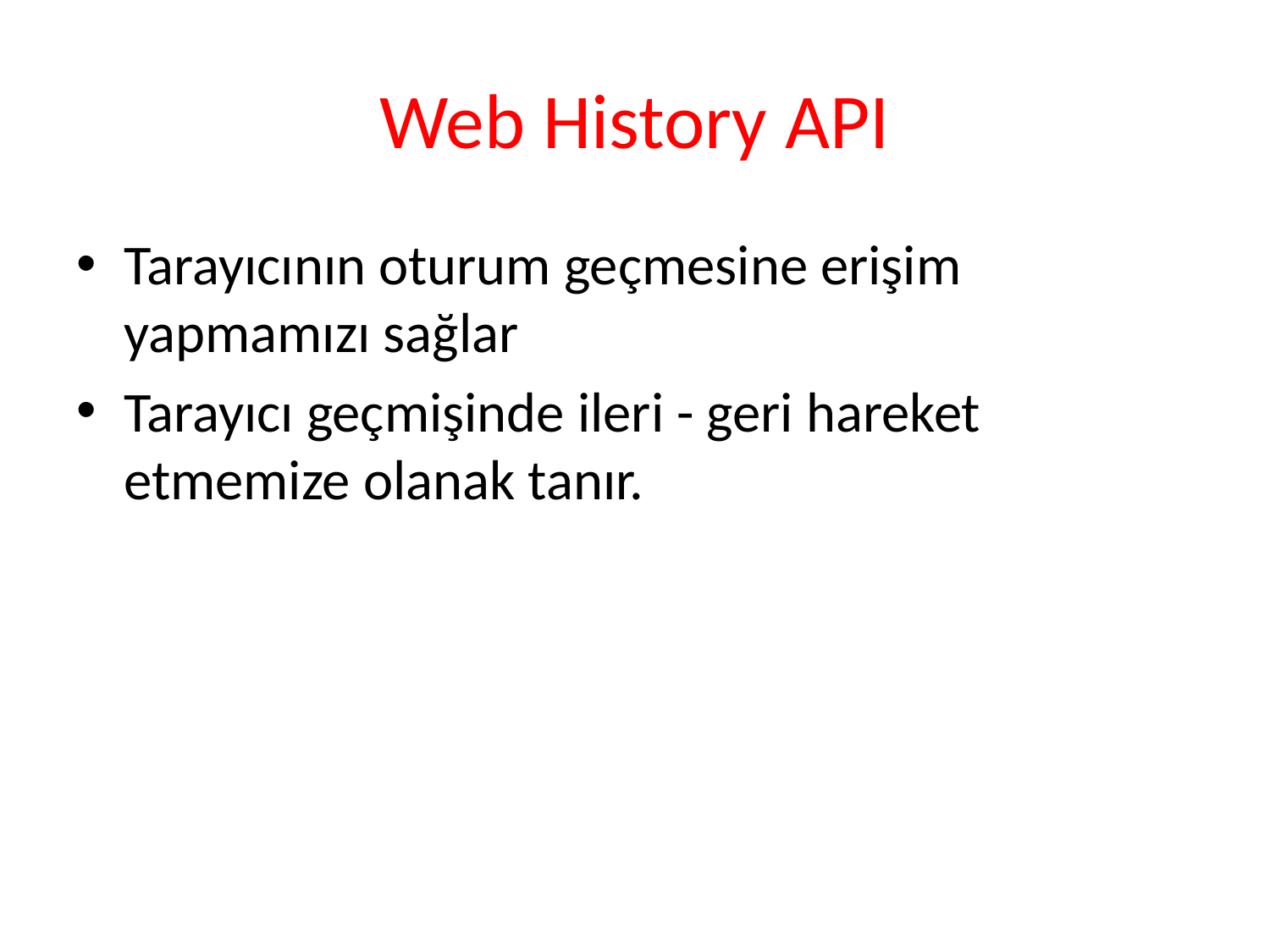

# Web History API
Tarayıcının oturum geçmesine erişim yapmamızı sağlar
Tarayıcı geçmişinde ileri - geri hareket etmemize olanak tanır.